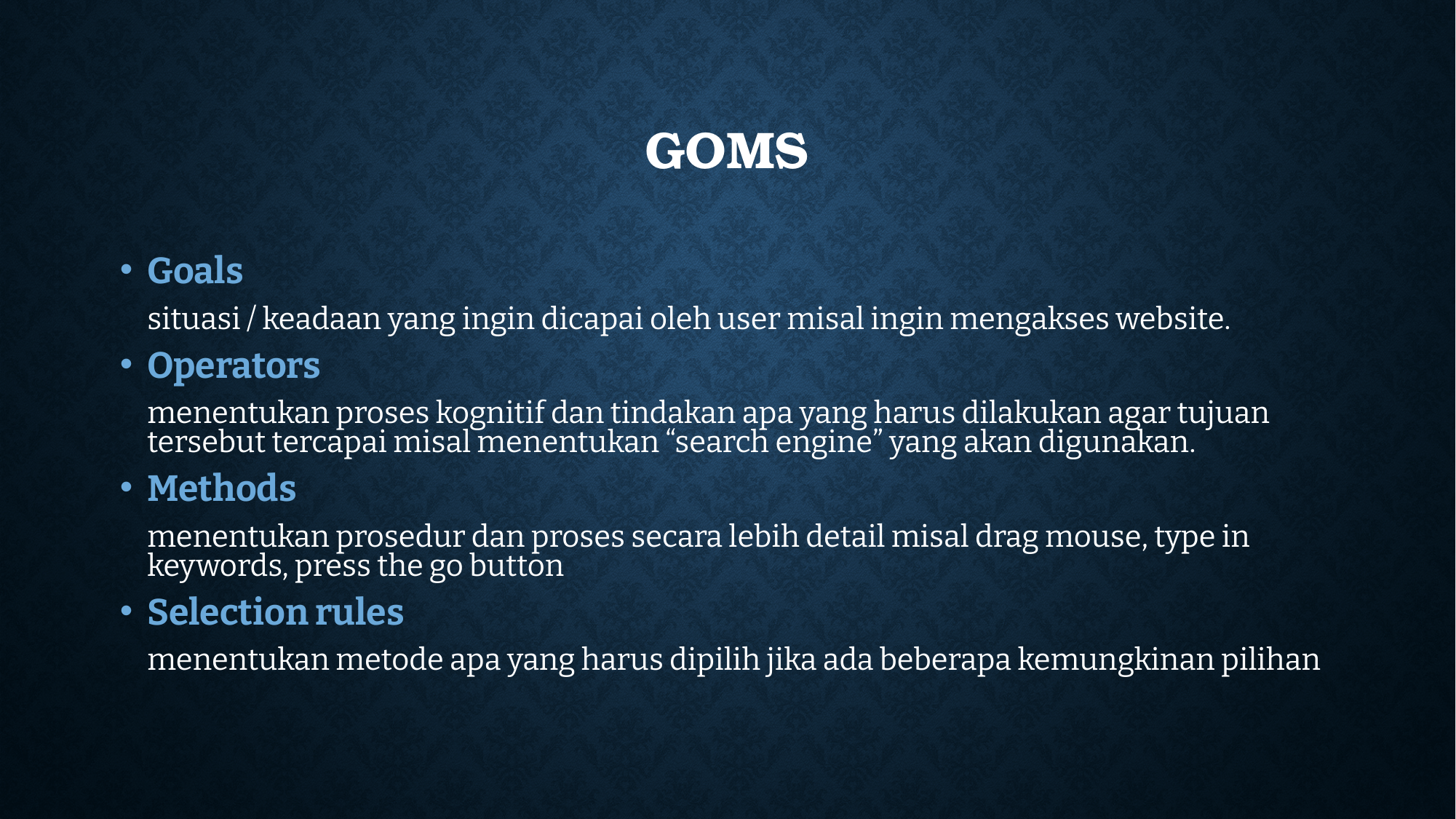

# GOMS
Goals
	situasi / keadaan yang ingin dicapai oleh user misal ingin mengakses website.
Operators
	menentukan proses kognitif dan tindakan apa yang harus dilakukan agar tujuan tersebut tercapai misal menentukan “search engine” yang akan digunakan.
Methods
	menentukan prosedur dan proses secara lebih detail misal drag mouse, type in keywords, press the go button
Selection rules
	menentukan metode apa yang harus dipilih jika ada beberapa kemungkinan pilihan